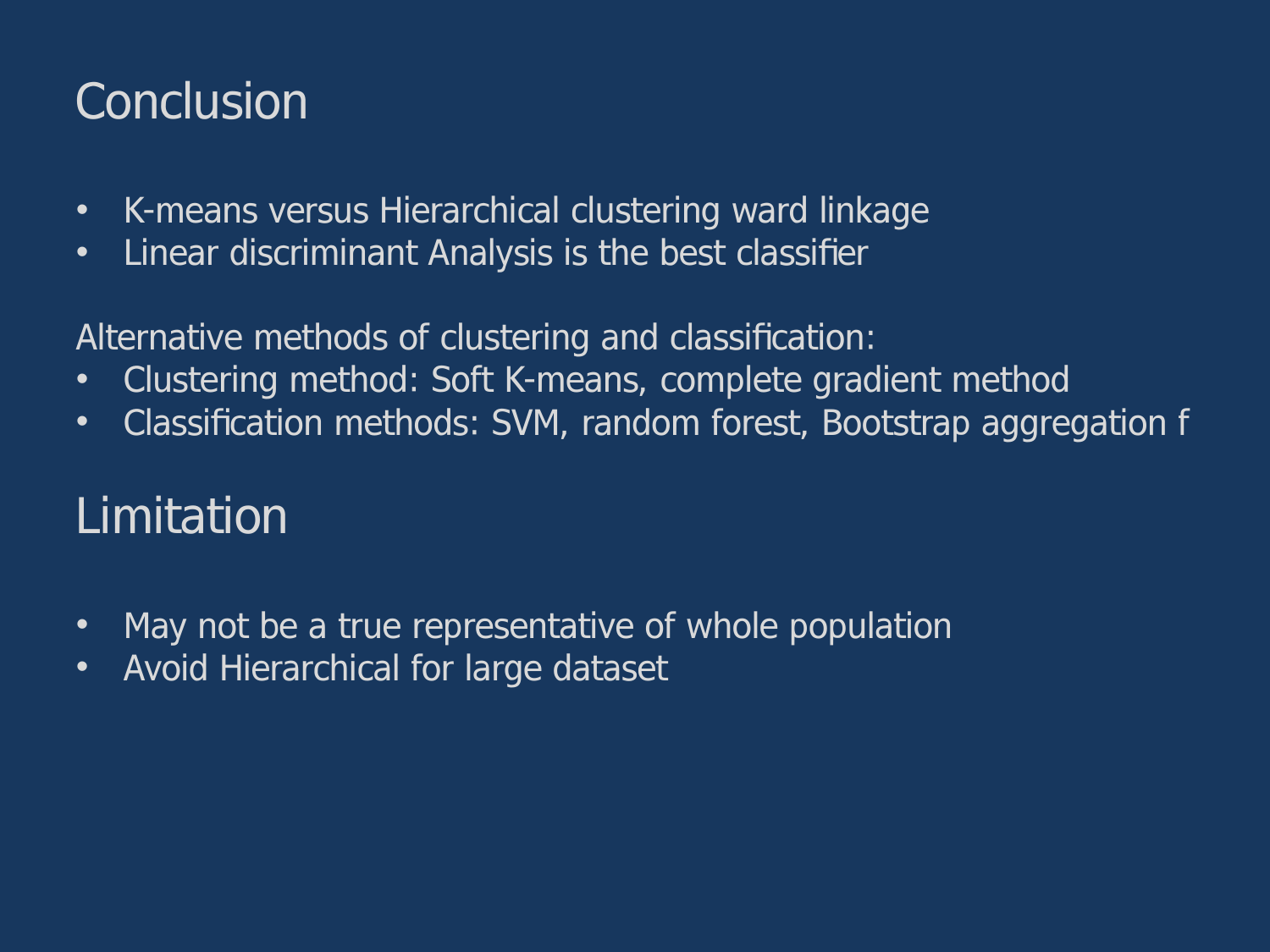

Conclusion

K-means versus Hierarchical clustering ward linkage
Linear discriminant Analysis is the best classifier

Alternative methods of clustering and classification:
Clustering method: Soft K-means, complete gradient method
Classification methods: SVM, random forest, Bootstrap aggregation f

Limitation

May not be a true representative of whole population
Avoid Hierarchical for large dataset